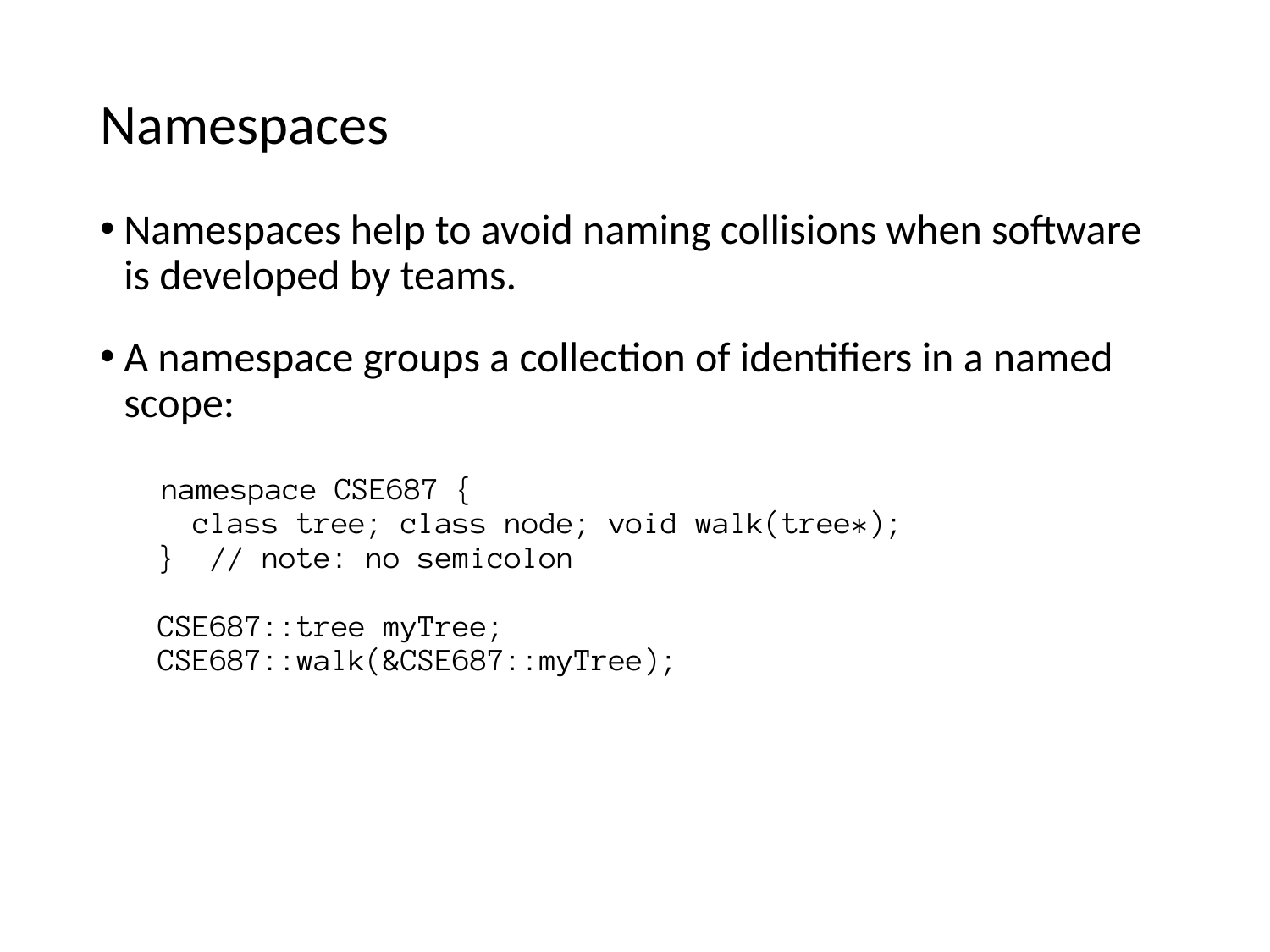

# Namespaces
Namespaces help to avoid naming collisions when software is developed by teams.
A namespace groups a collection of identifiers in a named scope:
  namespace CSE687 {
    class tree; class node; void walk(tree*);
  }  // note: no semicolon
  CSE687::tree myTree;
  CSE687::walk(&CSE687::myTree);